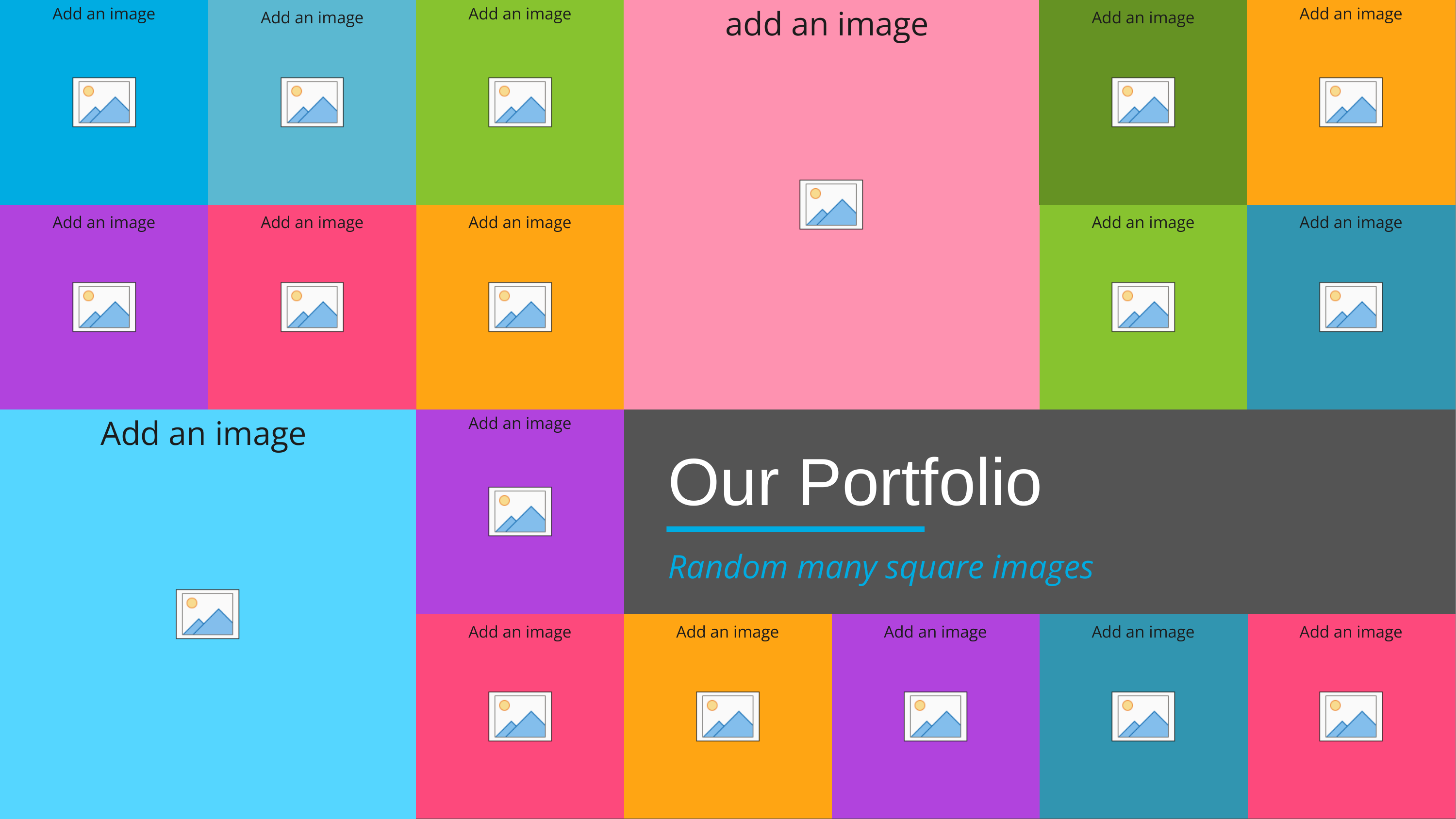

# Our Portfolio
Random many square images